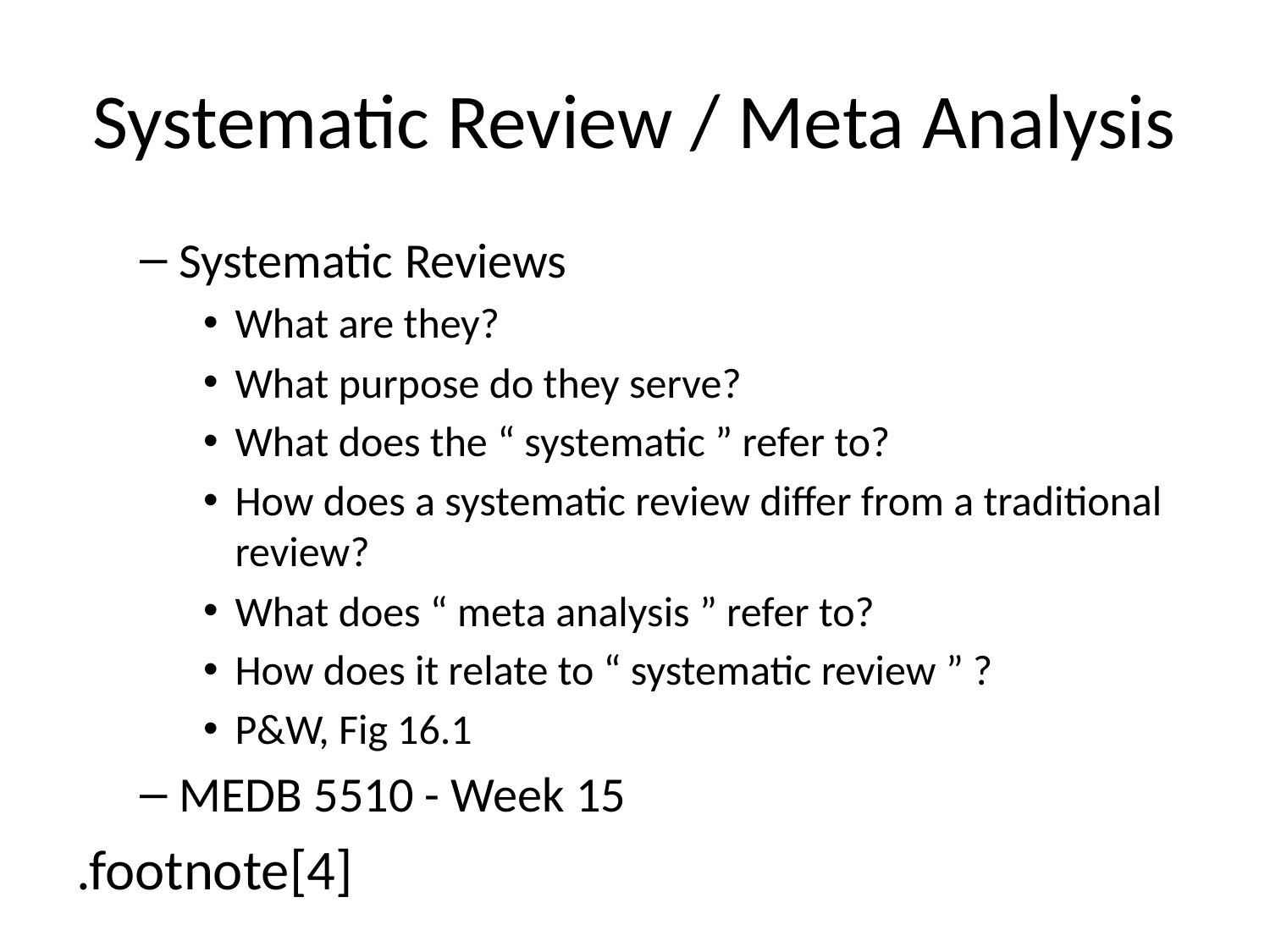

# Systematic Review / Meta Analysis
Systematic Reviews
What are they?
What purpose do they serve?
What does the “ systematic ” refer to?
How does a systematic review differ from a traditional review?
What does “ meta analysis ” refer to?
How does it relate to “ systematic review ” ?
P&W, Fig 16.1
MEDB 5510 - Week 15
.footnote[4]